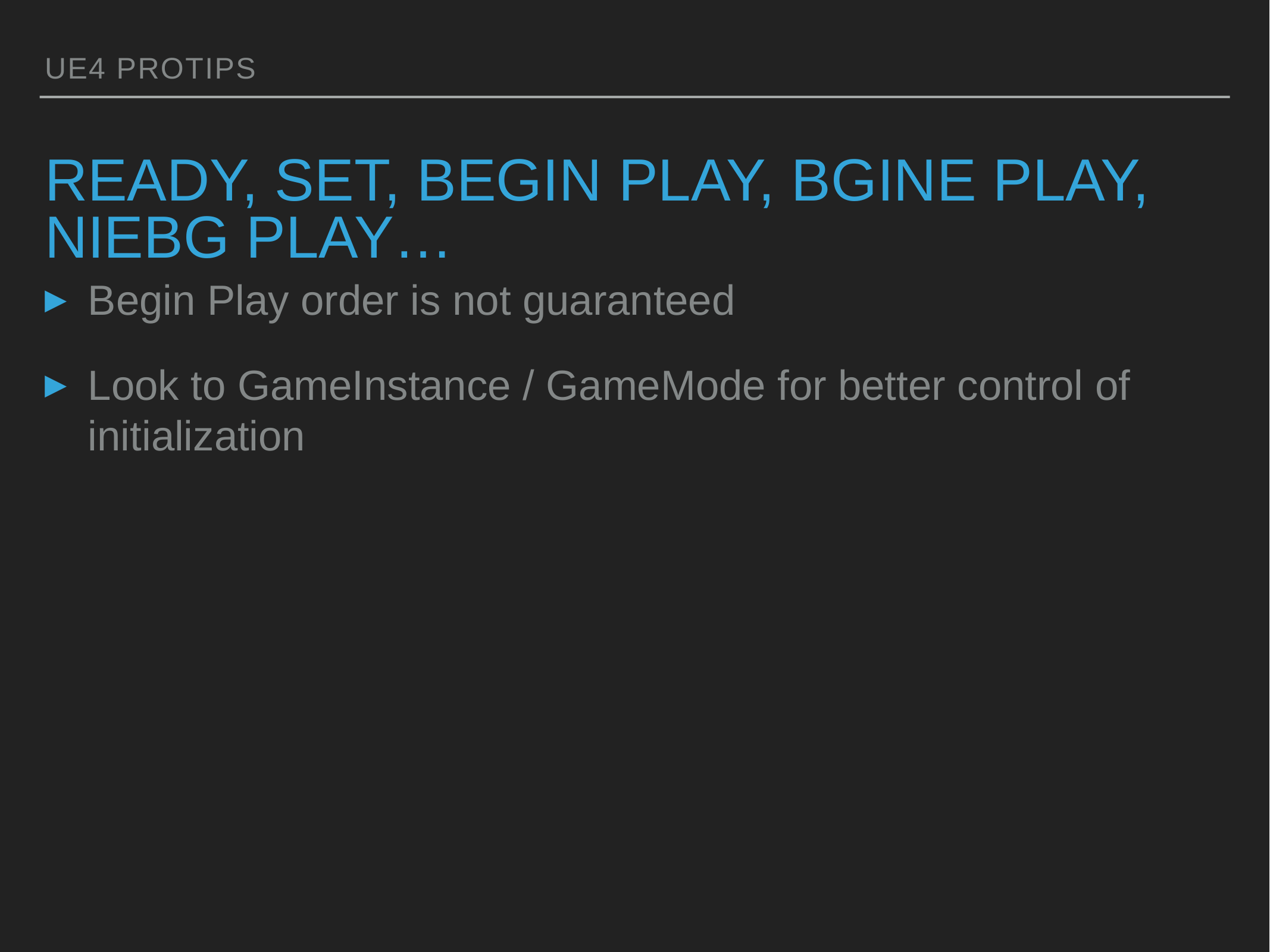

UE4 Protips
# ready, set, begin play, bgine play, niEBG Play…
Begin Play order is not guaranteed
Look to GameInstance / GameMode for better control of initialization